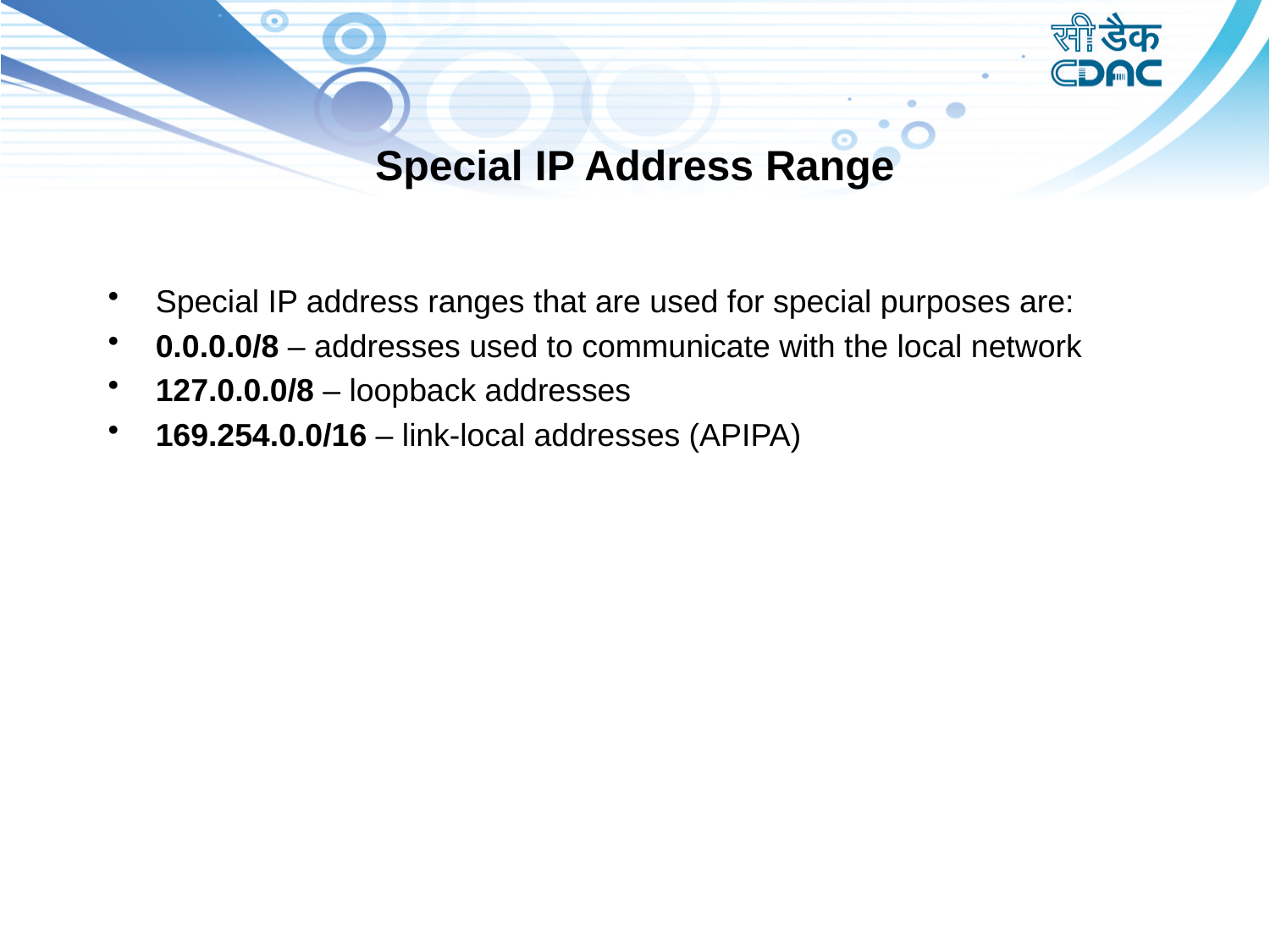

# Special IP Address Range
Special IP address ranges that are used for special purposes are:
0.0.0.0/8 – addresses used to communicate with the local network
127.0.0.0/8 – loopback addresses
169.254.0.0/16 – link-local addresses (APIPA)